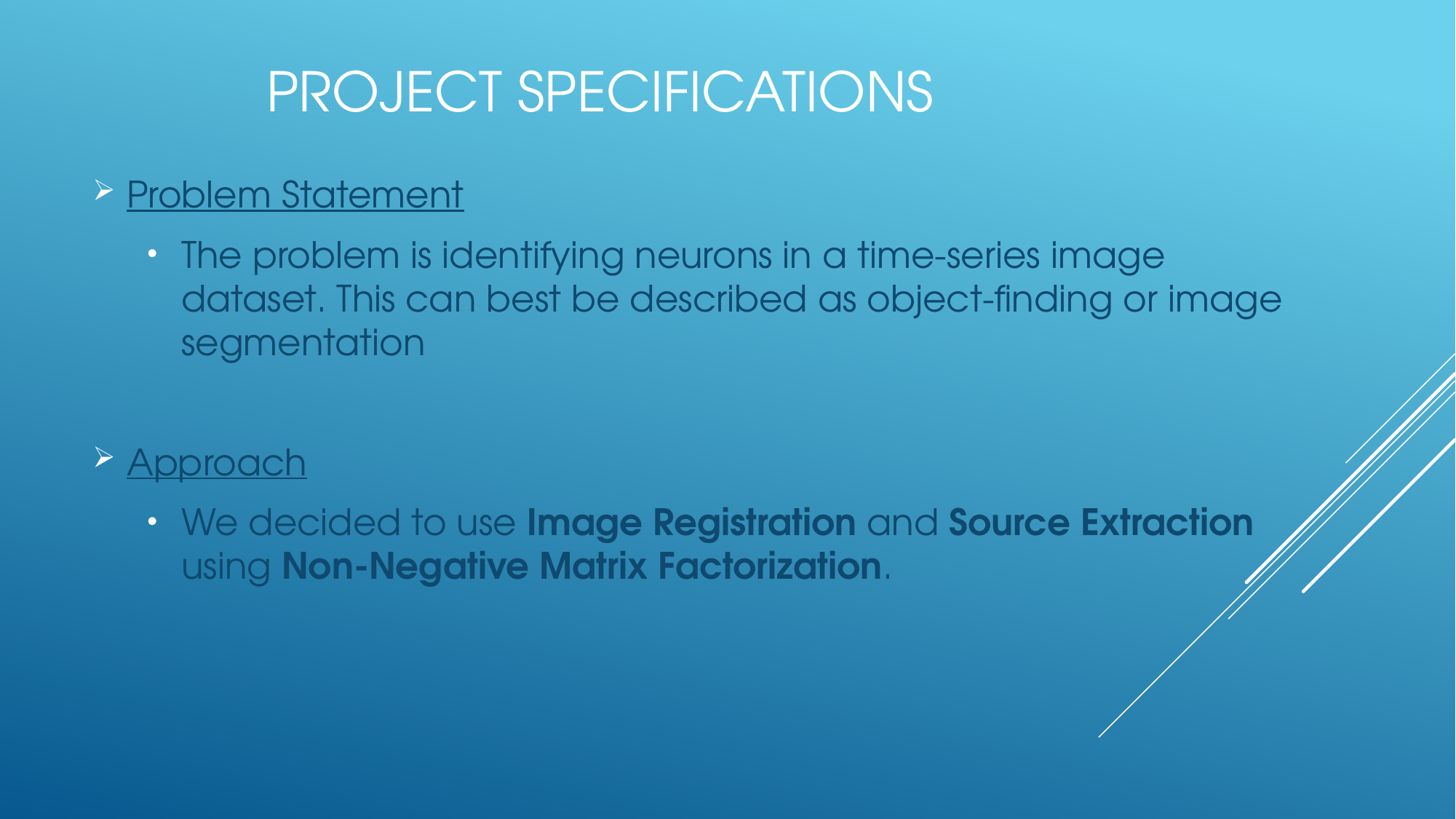

# Project Specifications
Problem Statement
The problem is identifying neurons in a time-series image dataset. This can best be described as object-finding or image segmentation

Approach
We decided to use Image Registration and Source Extraction using Non-Negative Matrix Factorization.